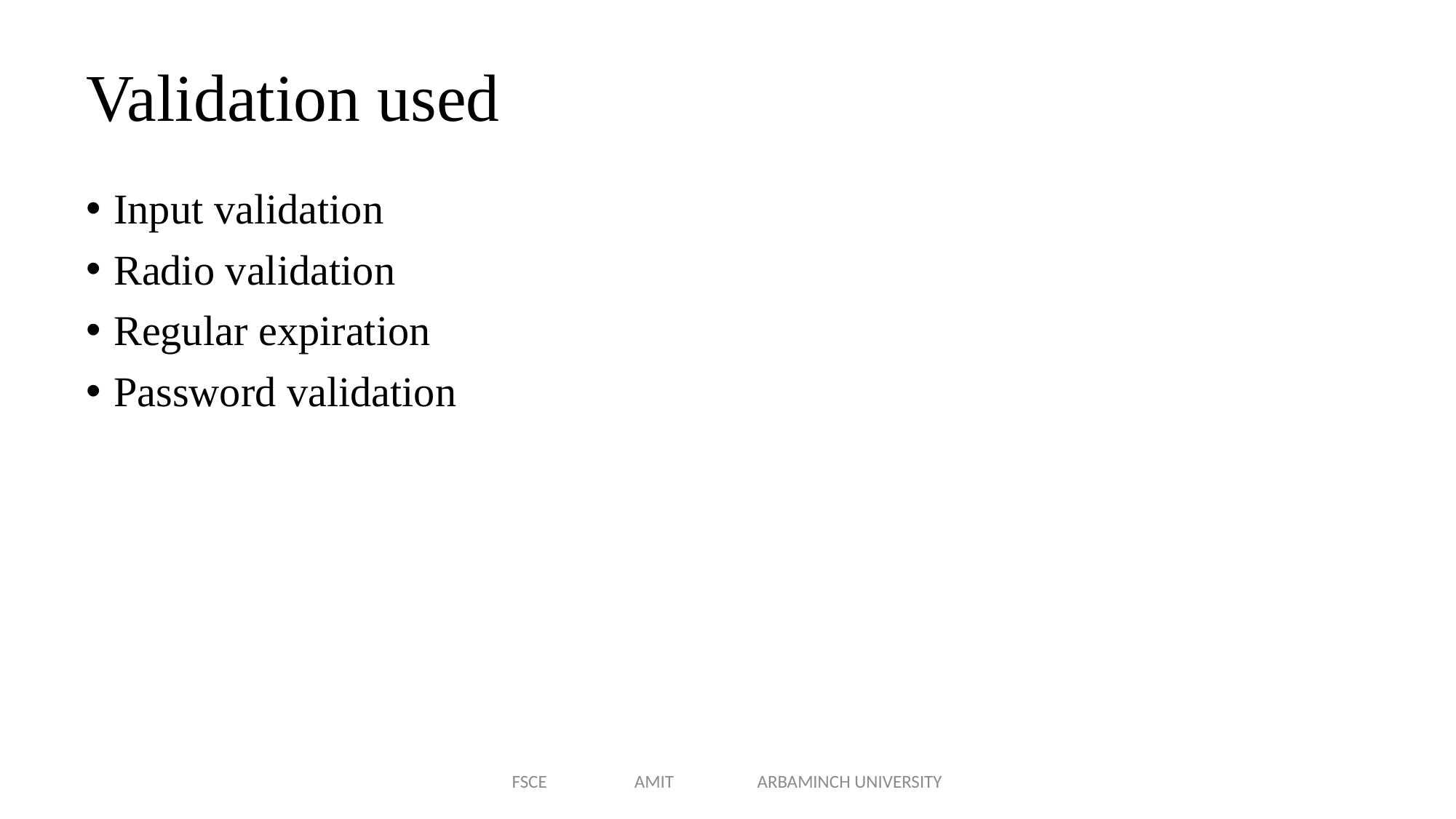

# Validation used
Input validation
Radio validation
Regular expiration
Password validation

FSCE                     AMIT                    ARBAMINCH UNIVERSITY